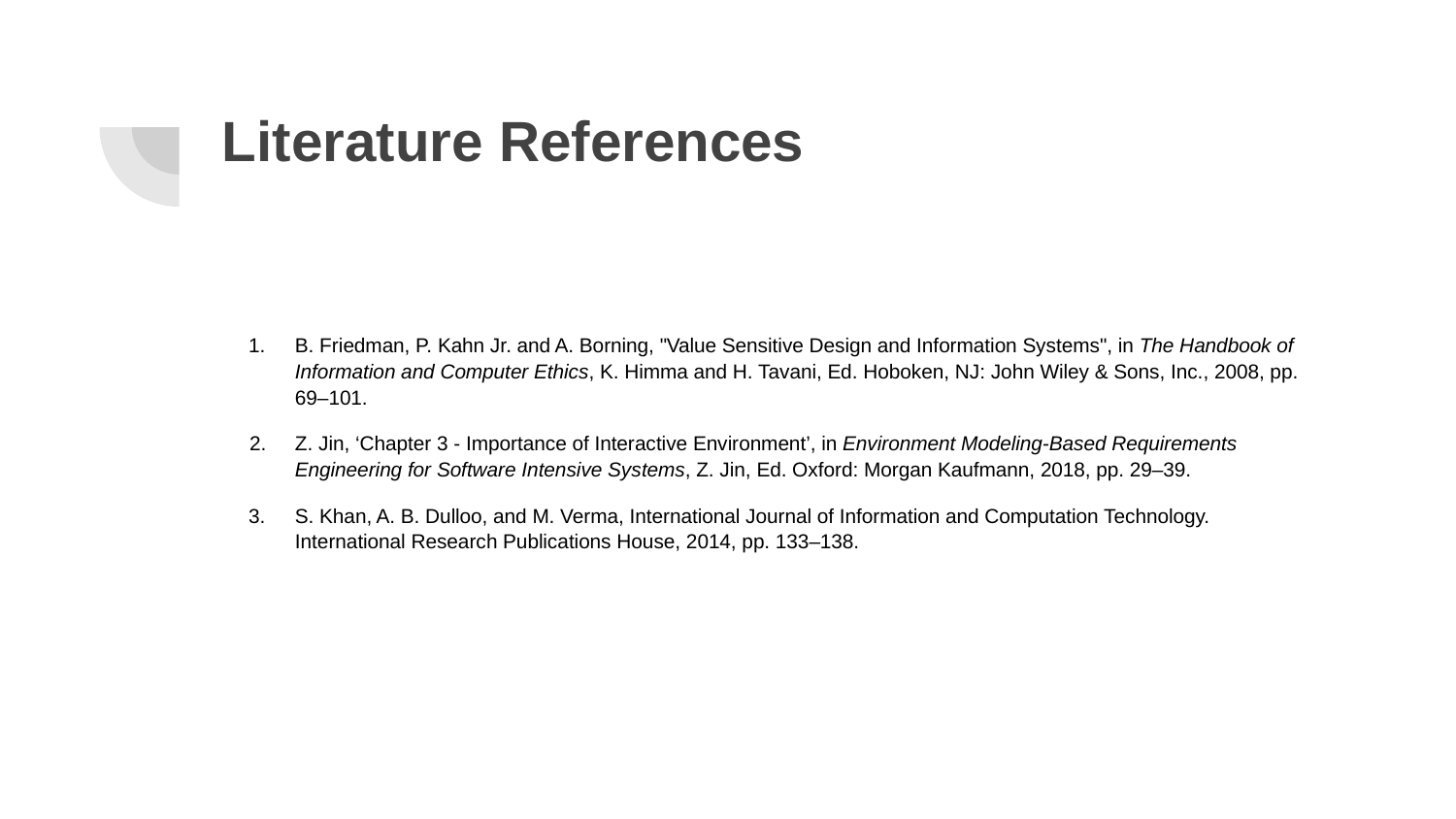

# Literature References
B. Friedman, P. Kahn Jr. and A. Borning, "Value Sensitive Design and Information Systems", in The Handbook of Information and Computer Ethics, K. Himma and H. Tavani, Ed. Hoboken, NJ: John Wiley & Sons, Inc., 2008, pp. 69–101.
Z. Jin, ‘Chapter 3 - Importance of Interactive Environment’, in Environment Modeling-Based Requirements Engineering for Software Intensive Systems, Z. Jin, Ed. Oxford: Morgan Kaufmann, 2018, pp. 29–39.
S. Khan, A. B. Dulloo, and M. Verma, International Journal of Information and Computation Technology. International Research Publications House, 2014, pp. 133–138.